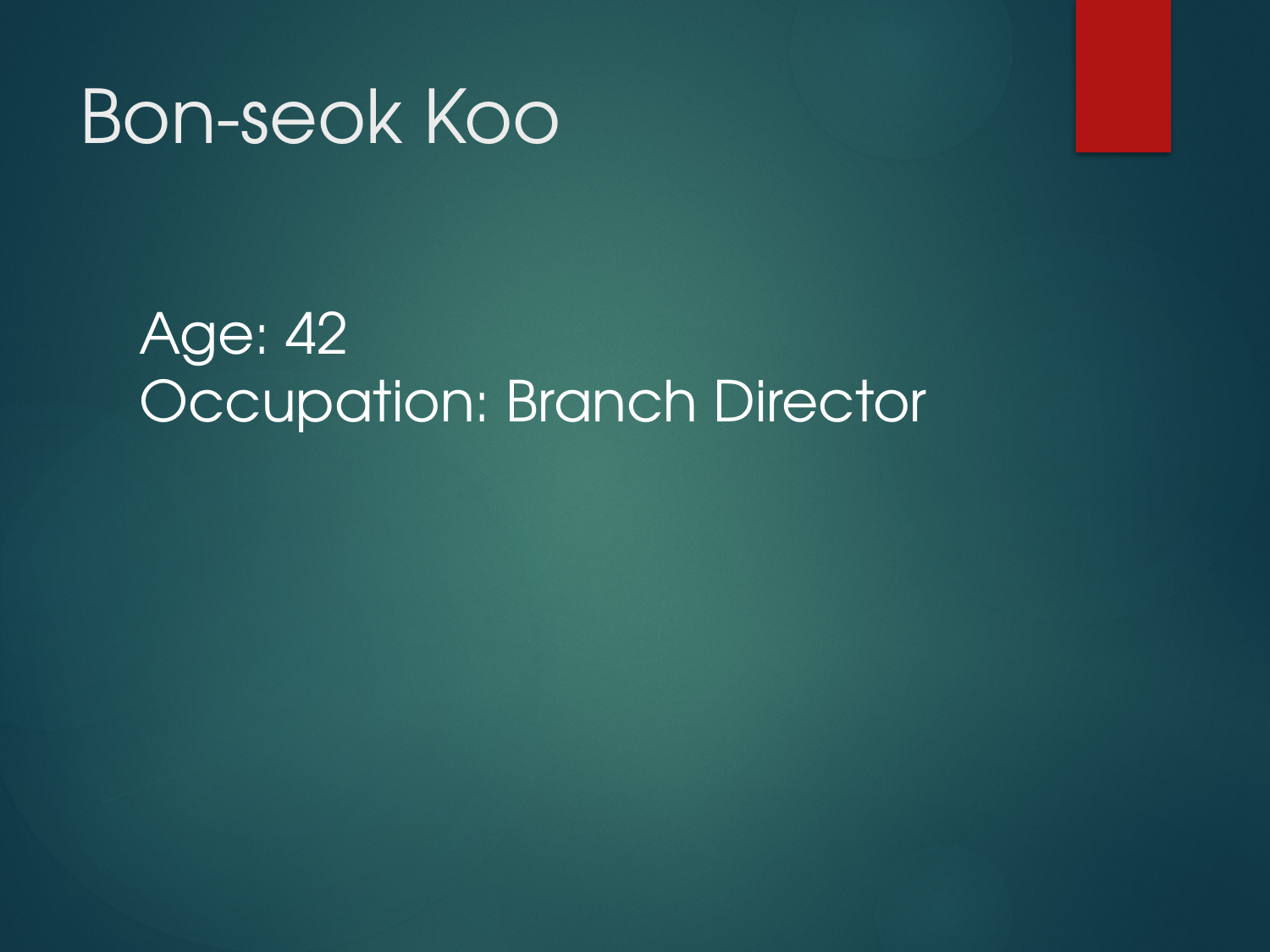

# Bon-seok Koo

Age: 42
Occupation: Branch Director